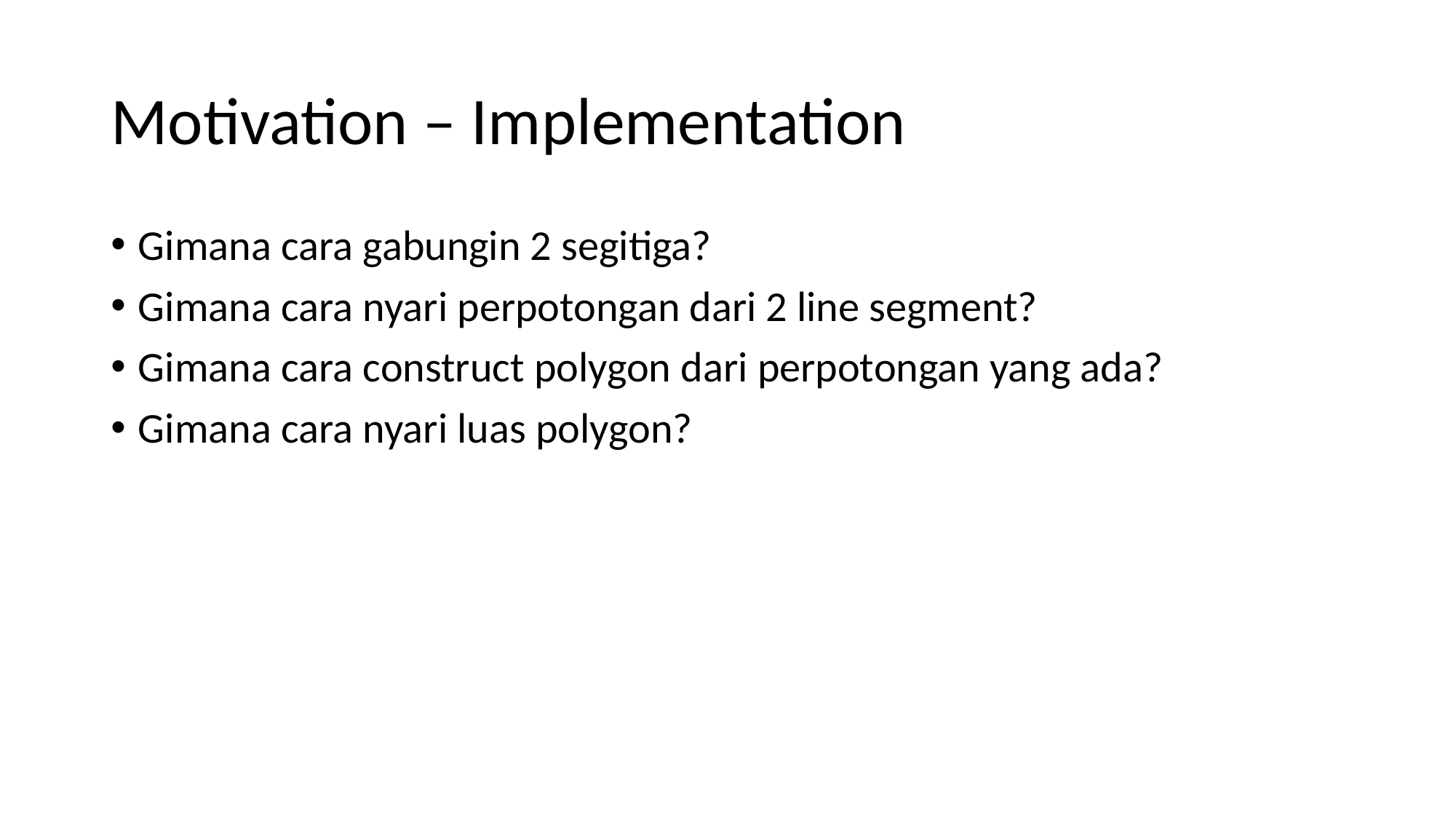

# Motivation – Implementation
Gimana cara gabungin 2 segitiga?
Gimana cara nyari perpotongan dari 2 line segment?
Gimana cara construct polygon dari perpotongan yang ada?
Gimana cara nyari luas polygon?